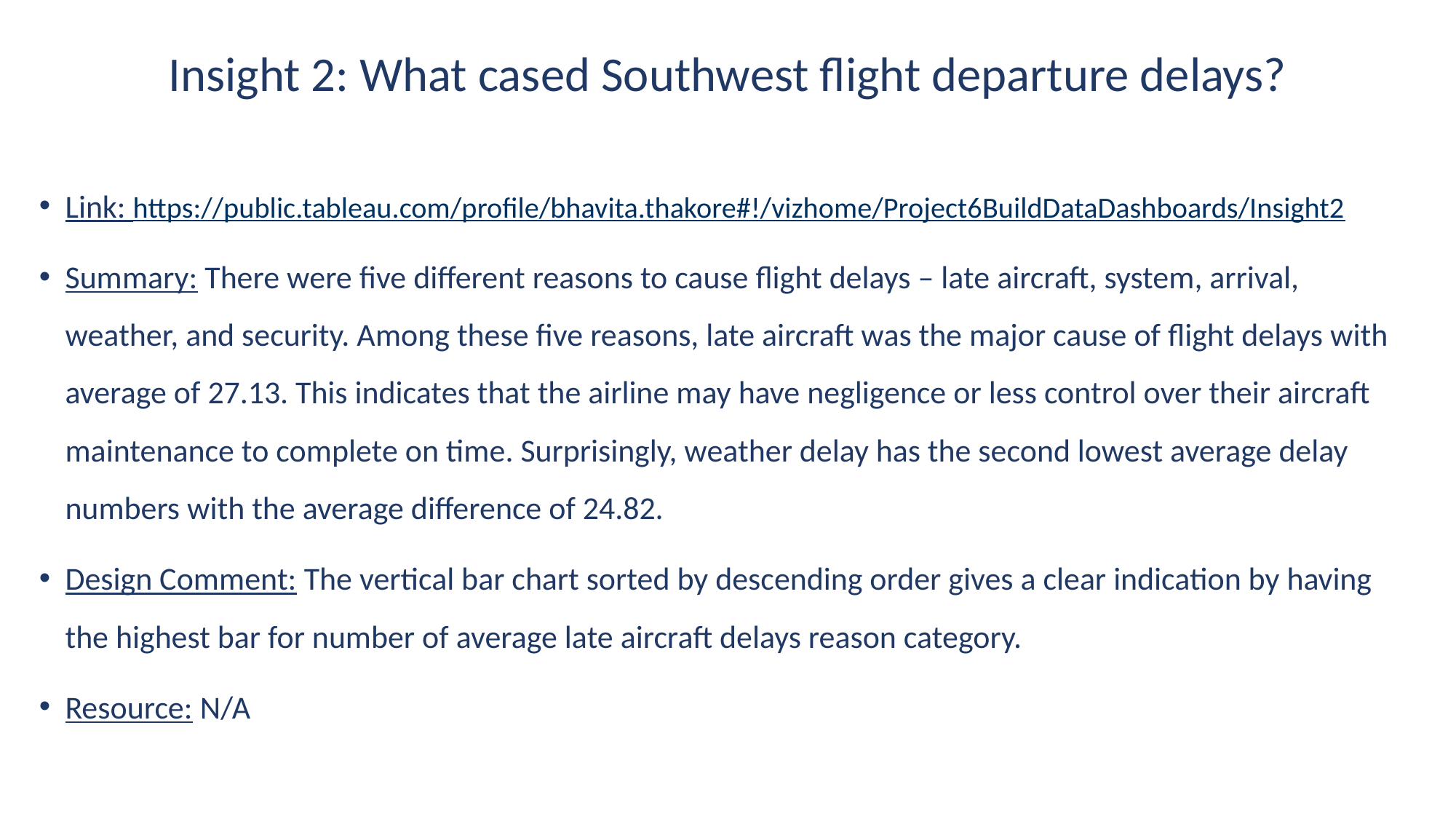

# Insight 2: What cased Southwest flight departure delays?
Link: https://public.tableau.com/profile/bhavita.thakore#!/vizhome/Project6BuildDataDashboards/Insight2
Summary: There were five different reasons to cause flight delays – late aircraft, system, arrival, weather, and security. Among these five reasons, late aircraft was the major cause of flight delays with average of 27.13. This indicates that the airline may have negligence or less control over their aircraft maintenance to complete on time. Surprisingly, weather delay has the second lowest average delay numbers with the average difference of 24.82.
Design Comment: The vertical bar chart sorted by descending order gives a clear indication by having the highest bar for number of average late aircraft delays reason category.
Resource: N/A